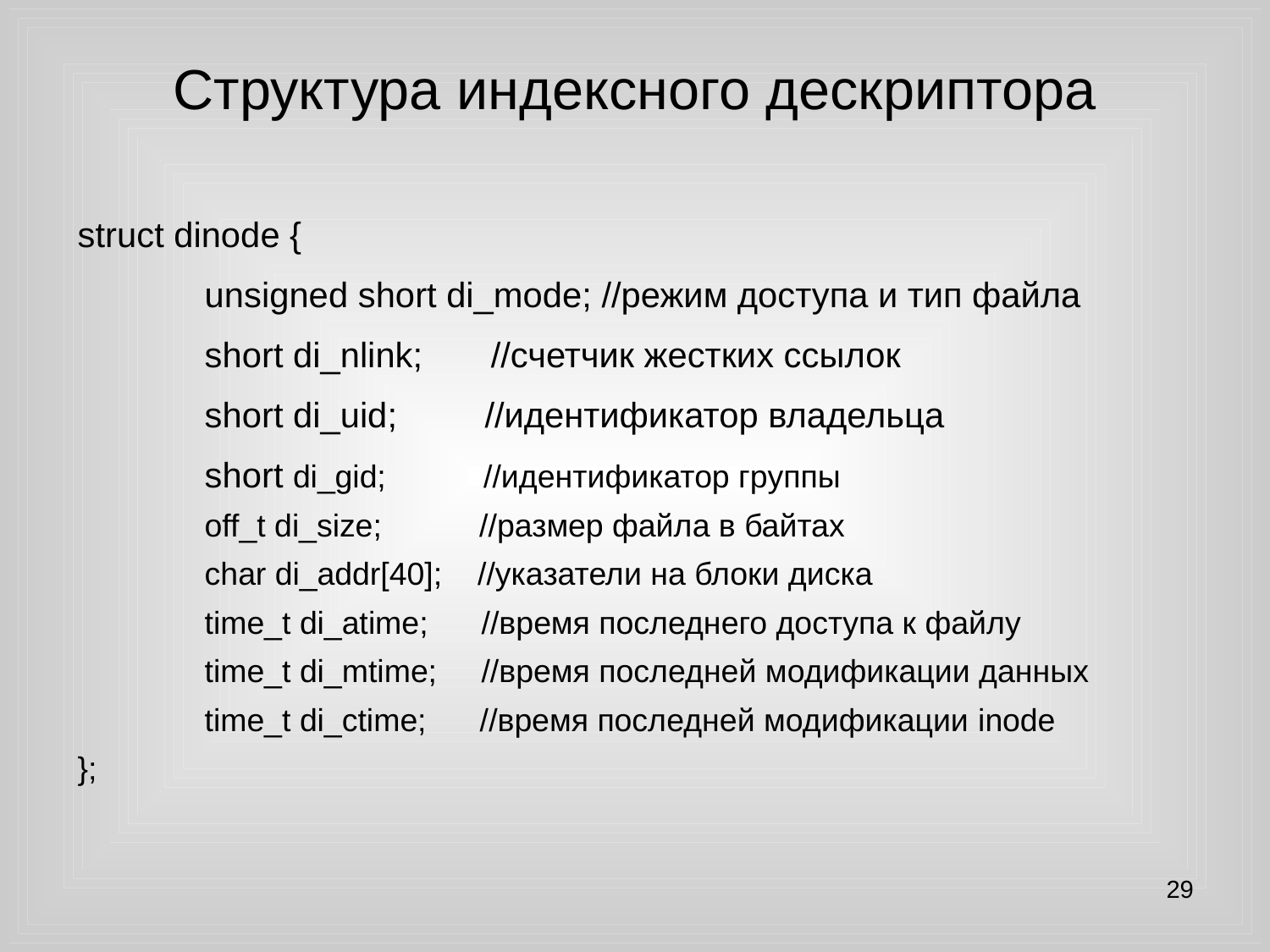

# Структура индексного дескриптора
struct dinode {
	unsigned short di_mode; //режим доступа и тип файла
	short di_nlink;       //счетчик жестких ссылок
	short di_uid;         //идентификатор владельца
	short di_gid;           //идентификатор группы
	off_t di_size;           //размер файла в байтах
	char di_addr[40];    //указатели на блоки диска
	time_t di_atime;      //время последнего доступа к файлу
	time_t di_mtime;     //время последней модификации данных
	time_t di_ctime;      //время последней модификации inode
};
29